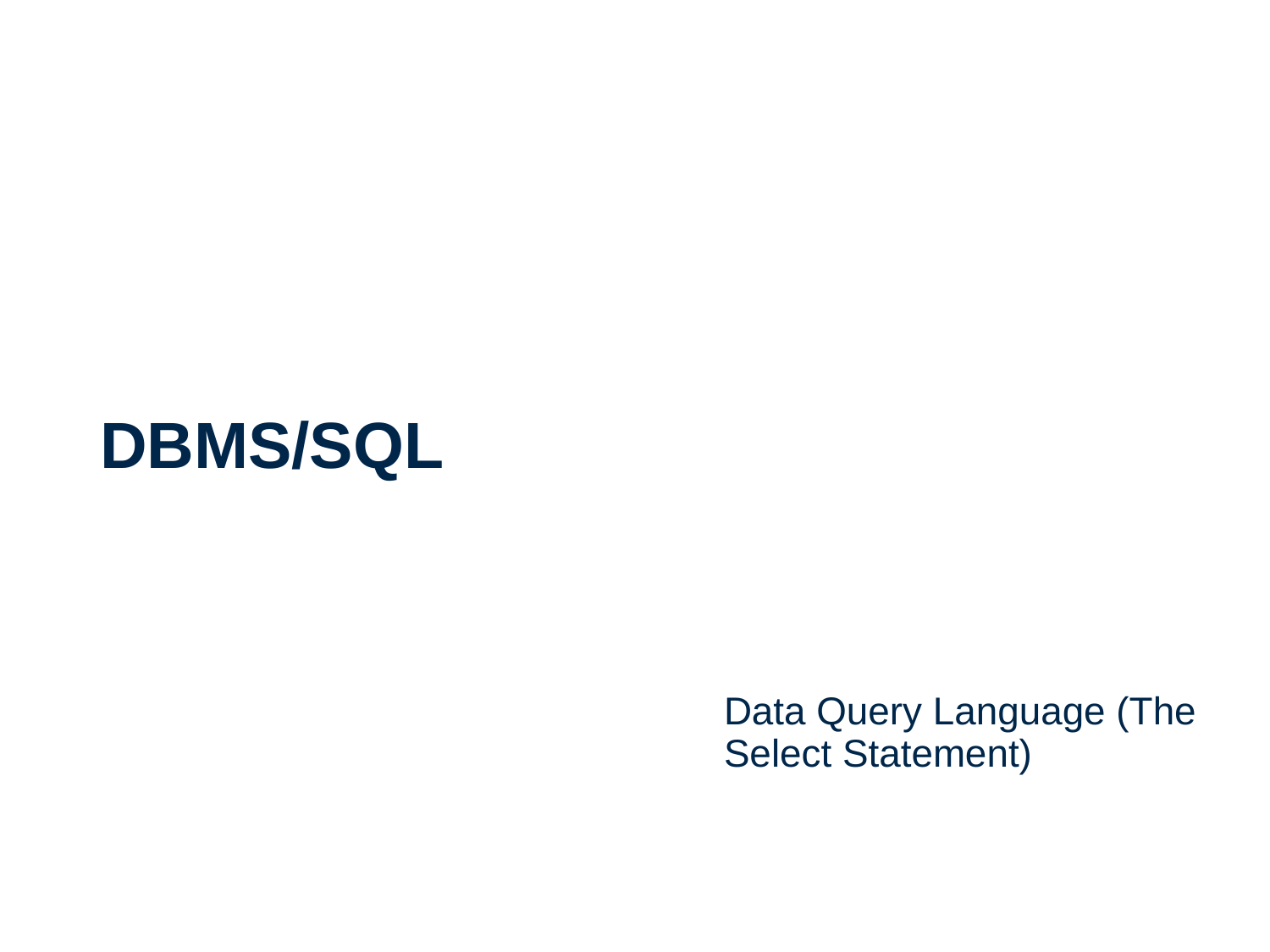

# DBMS/SQL
Data Query Language (The Select Statement)